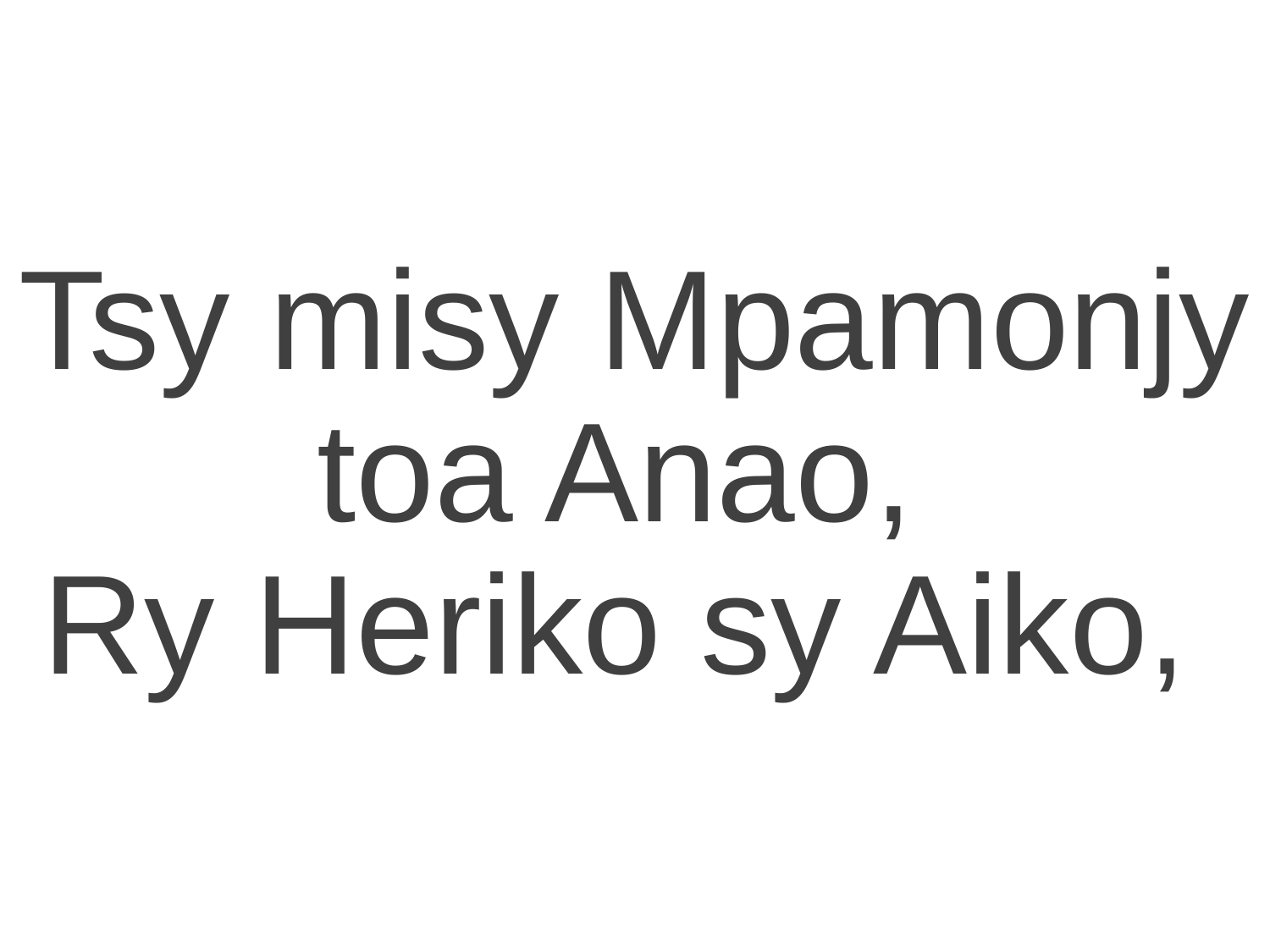

Tsy misy Mpamonjy toa Anao,
Ry Heriko sy Aiko,